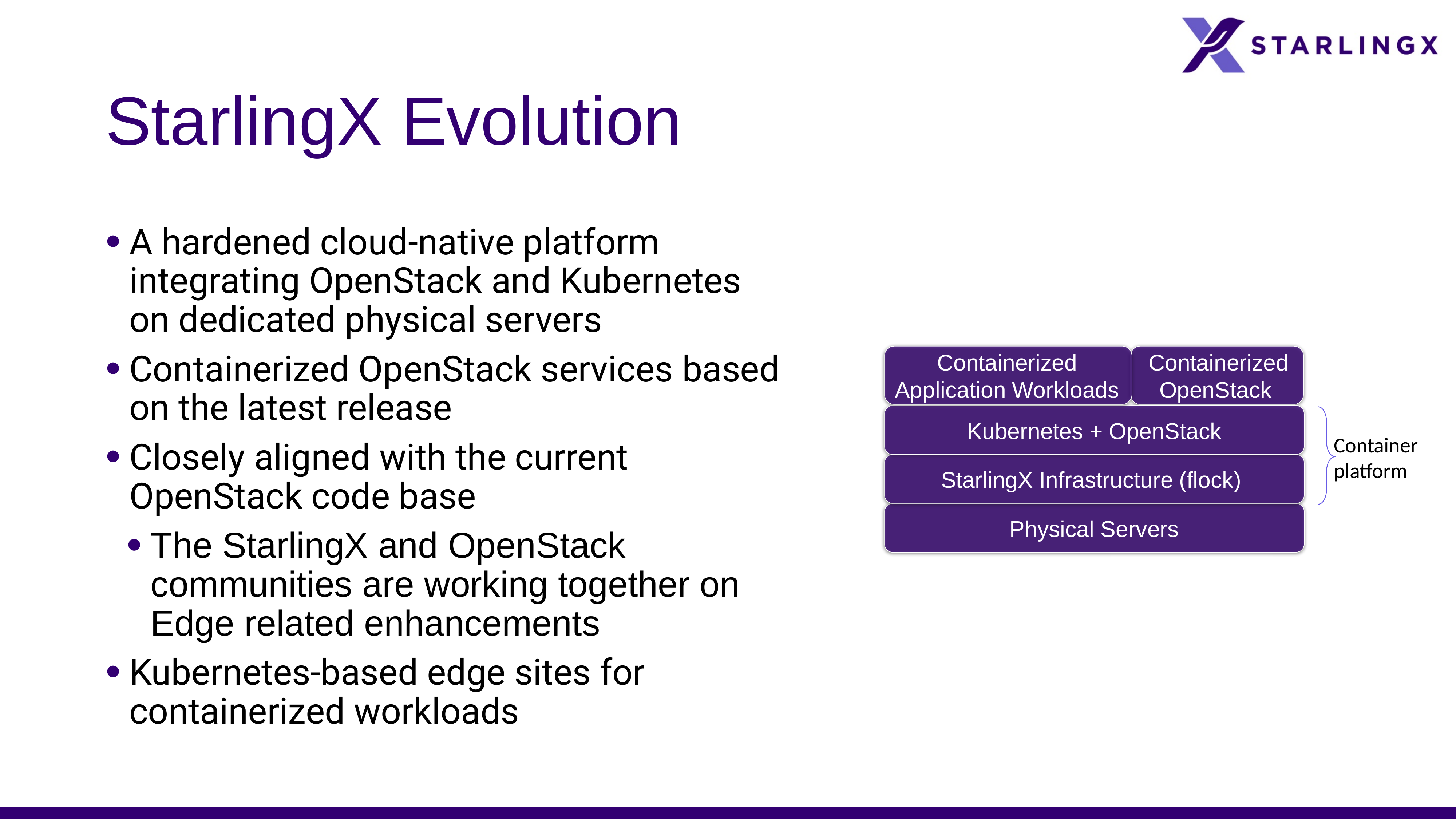

# StarlingX Evolution
A hardened cloud-native platform integrating OpenStack and Kubernetes on dedicated physical servers
Containerized OpenStack services based on the latest release
Closely aligned with the current OpenStack code base
The StarlingX and OpenStack communities are working together on Edge related enhancements
Kubernetes-based edge sites for containerized workloads

Containerized Application Workloads

Containerized OpenStack

Kubernetes + OpenStack

Container
platform

StarlingX Infrastructure (flock)

Physical Servers